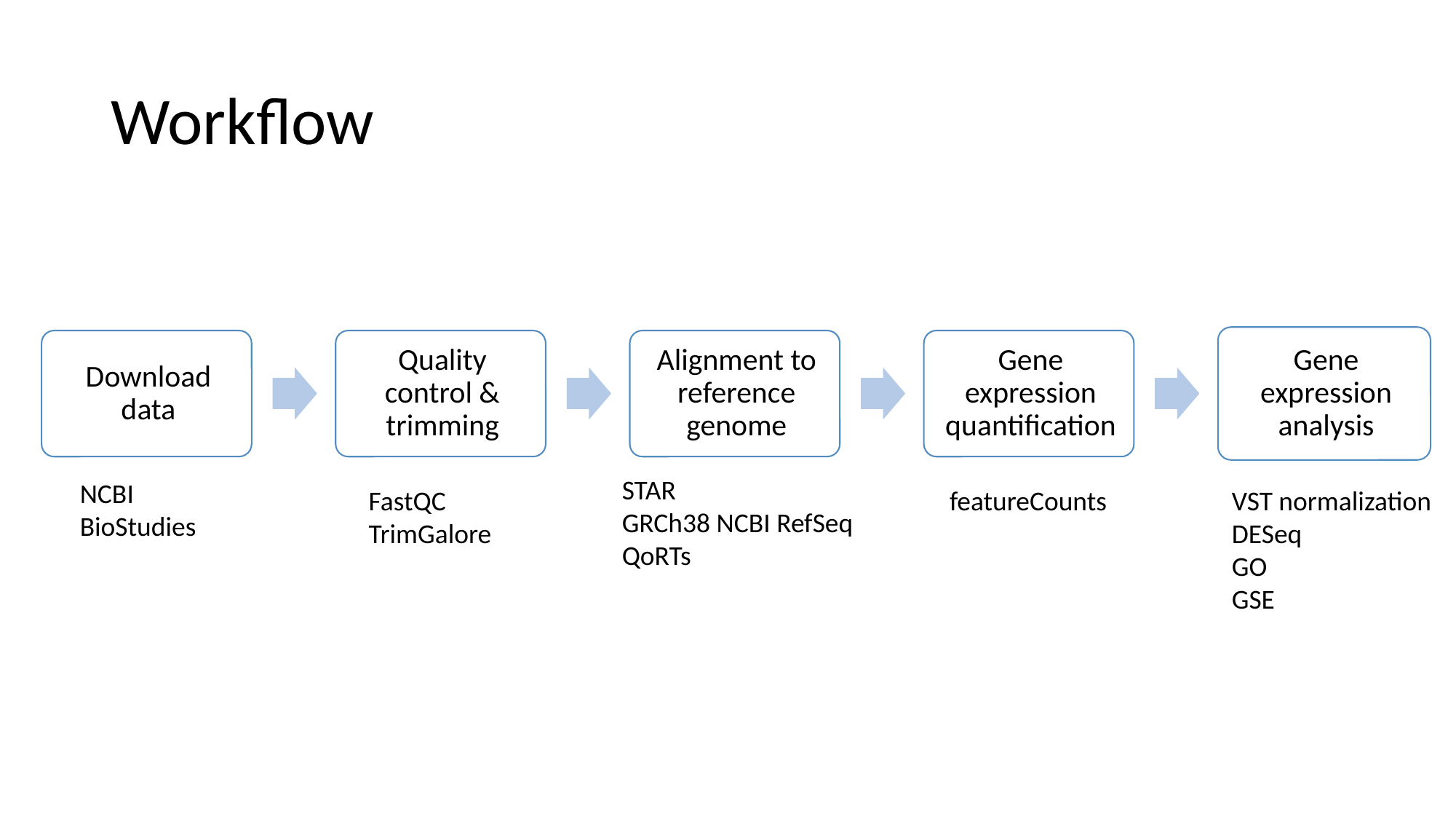

# Workflow
Download data

Quality control & trimming

Alignment to reference genome

Gene expression quantification

Gene expression analysis
STAR
GRCh38 NCBI RefSeq
QoRTs
NCBI
BioStudies
FastQC
TrimGalore
featureCounts
VST normalization
DESeq
GO
GSE